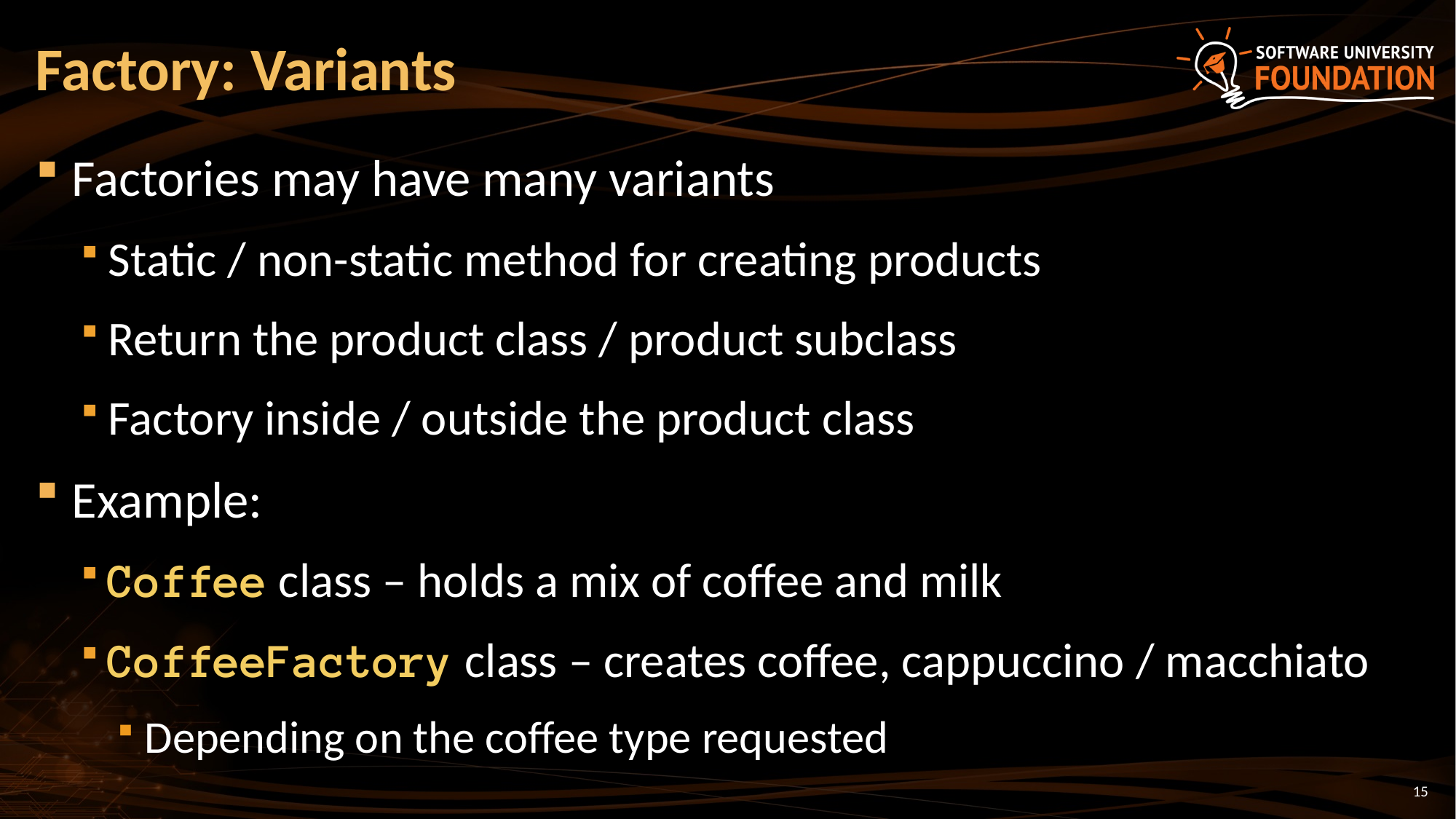

# Factory: Variants
Factories may have many variants
Static / non-static method for creating products
Return the product class / product subclass
Factory inside / outside the product class
Example:
Coffee class – holds a mix of coffee and milk
CoffeeFactory class – creates coffee, cappuccino / macchiato
Depending on the coffee type requested
15